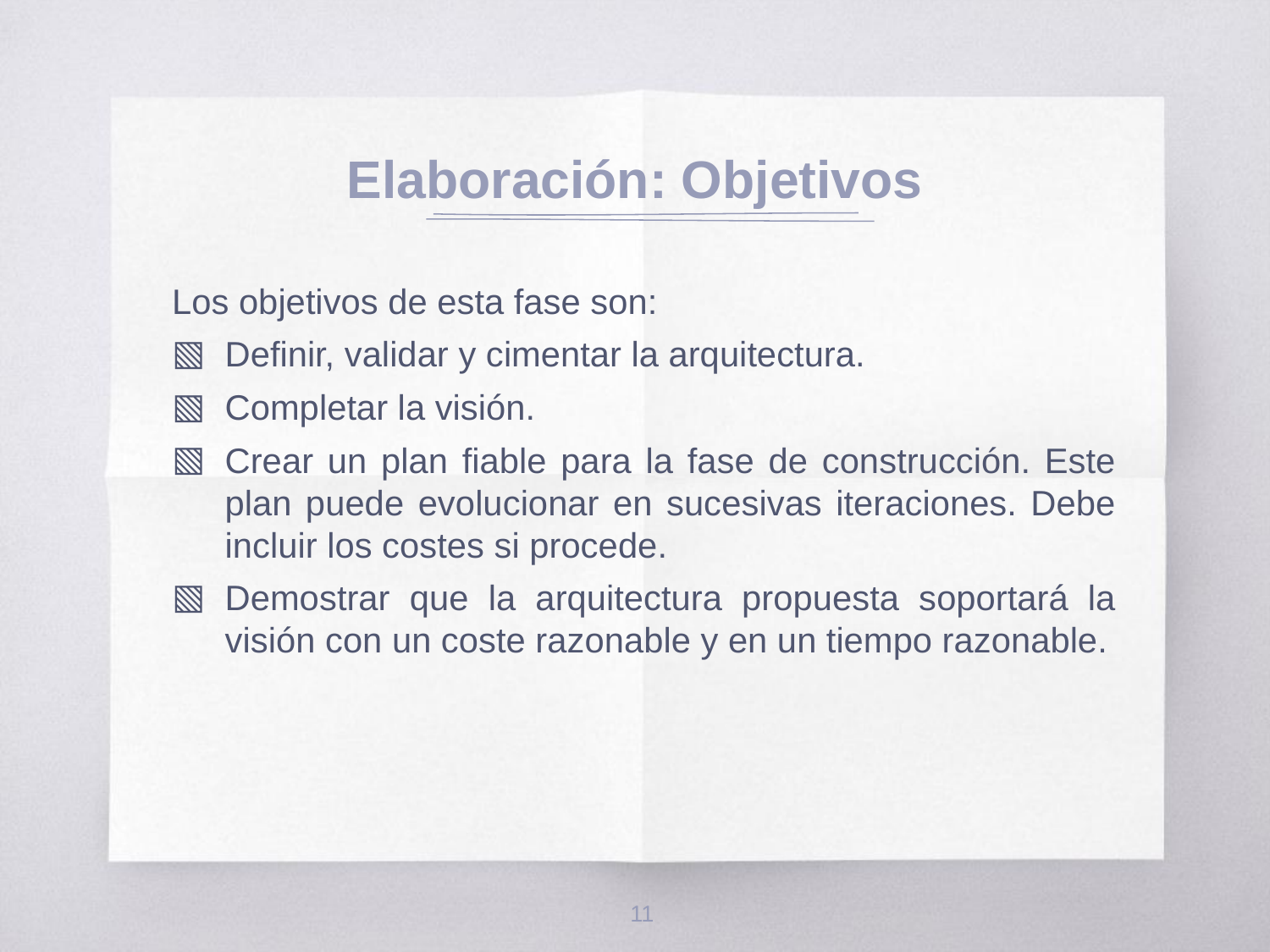

# Elaboración: Objetivos
Los objetivos de esta fase son:
Definir, validar y cimentar la arquitectura.
Completar la visión.
Crear un plan fiable para la fase de construcción. Este plan puede evolucionar en sucesivas iteraciones. Debe incluir los costes si procede.
Demostrar que la arquitectura propuesta soportará la visión con un coste razonable y en un tiempo razonable.
11